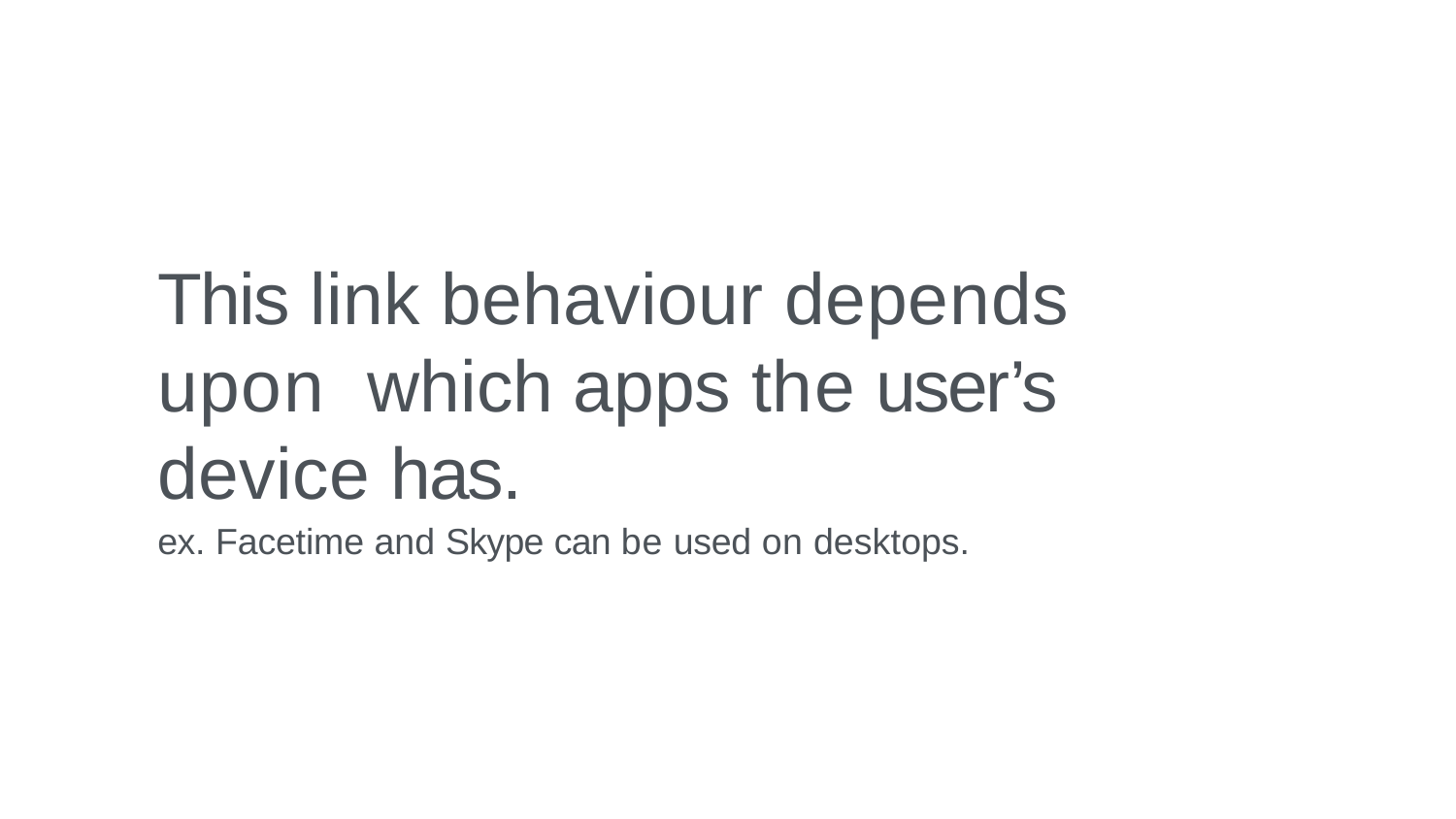

This link behaviour depends upon  which apps the user’s device has.
ex. Facetime and Skype can be used on desktops.